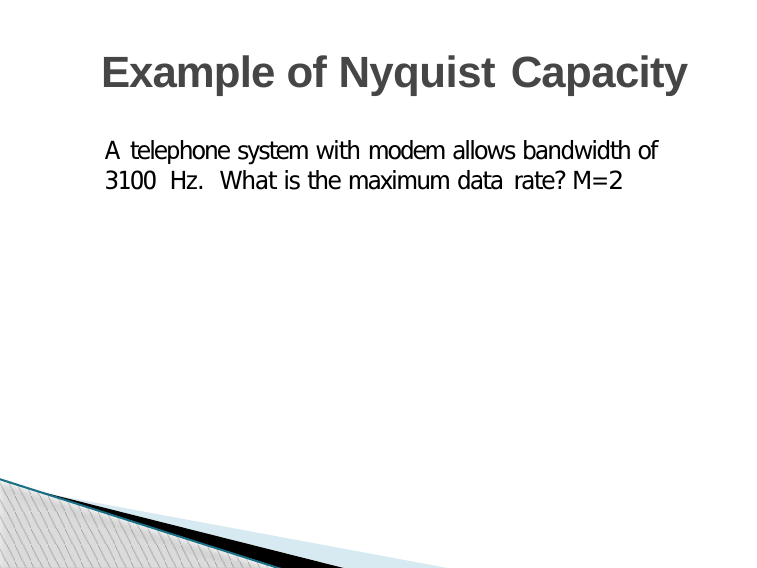

# Example of Nyquist Capacity
A telephone system with modem allows bandwidth of 3100  Hz.  What is the maximum data rate? M=2